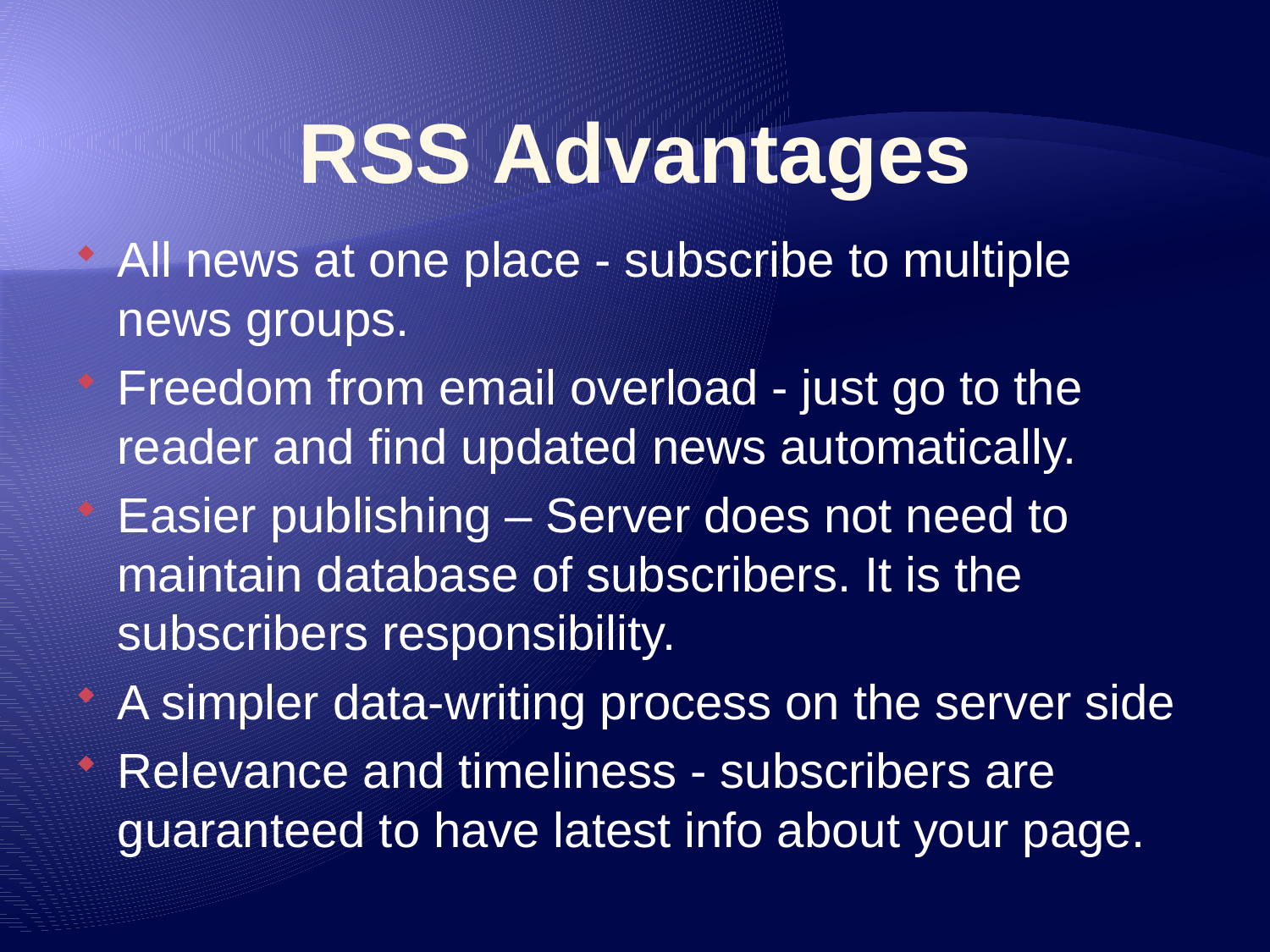

# RSS Advantages
All news at one place - subscribe to multiple news groups.
Freedom from email overload - just go to the reader and find updated news automatically.
Easier publishing – Server does not need to maintain database of subscribers. It is the subscribers responsibility.
A simpler data-writing process on the server side
Relevance and timeliness - subscribers are guaranteed to have latest info about your page.